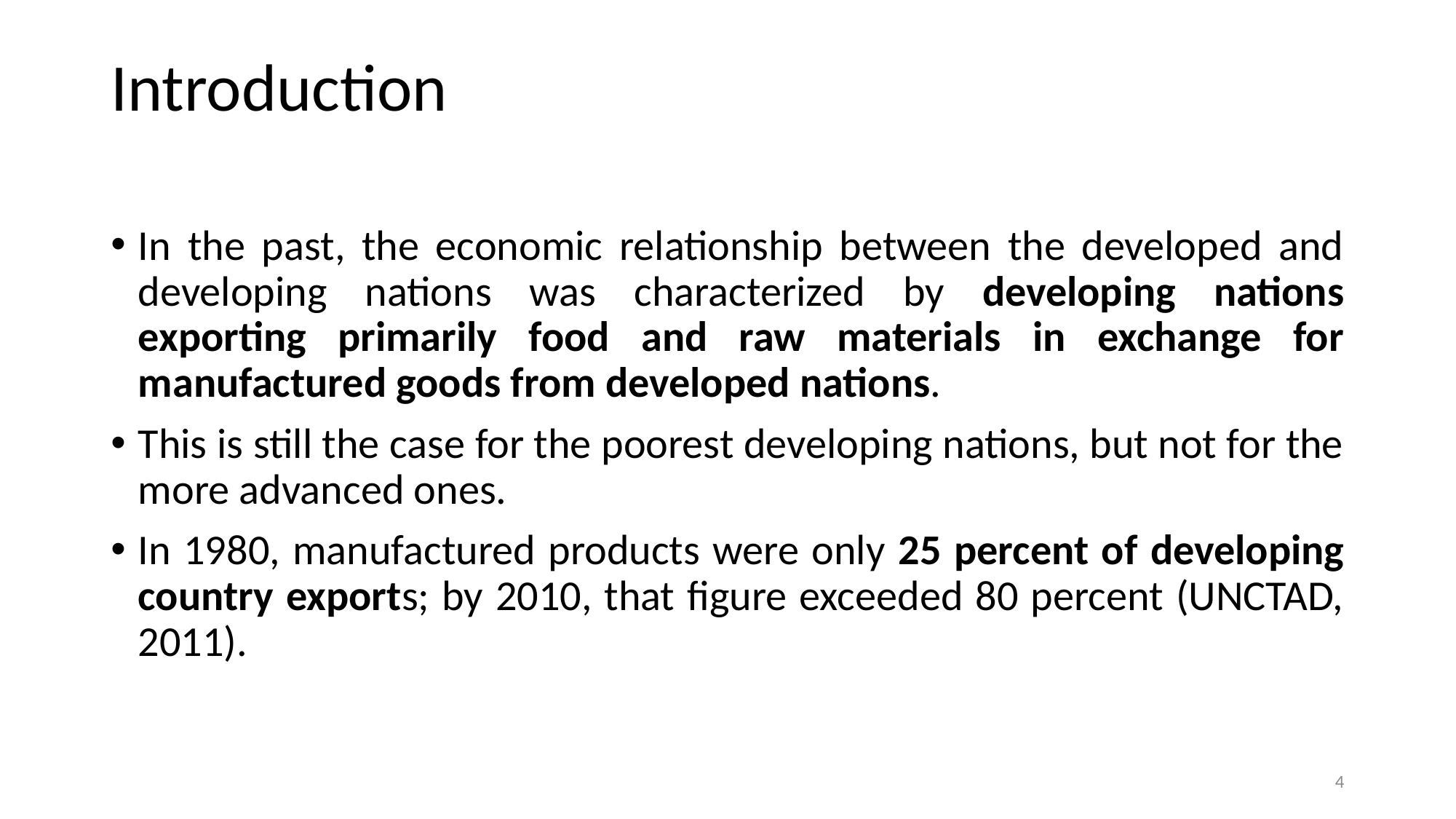

# Introduction
In the past, the economic relationship between the developed and developing nations was characterized by developing nations exporting primarily food and raw materials in exchange for manufactured goods from developed nations.
This is still the case for the poorest developing nations, but not for the more advanced ones.
In 1980, manufactured products were only 25 percent of developing country exports; by 2010, that figure exceeded 80 percent (UNCTAD, 2011).
4